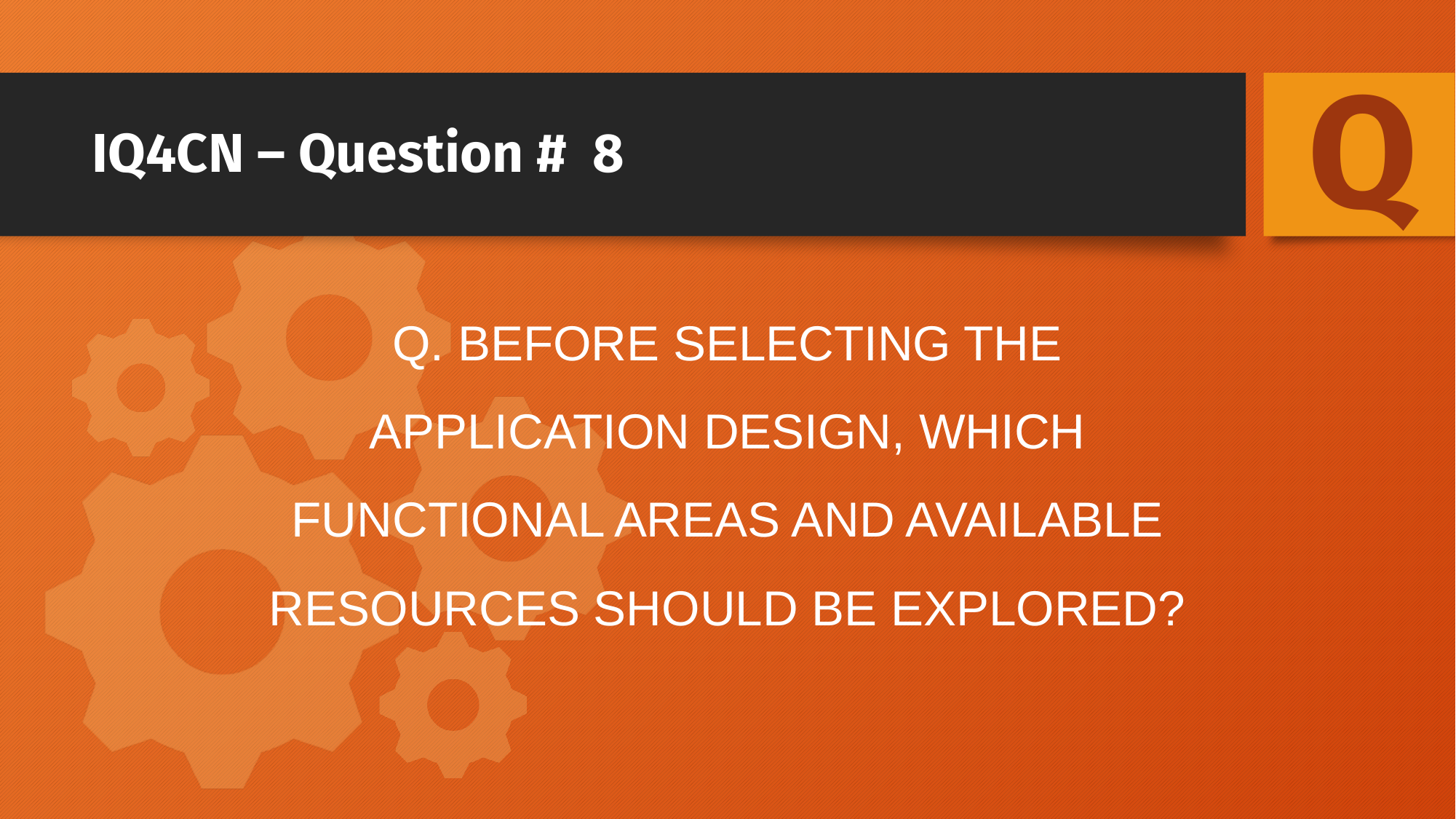

Q
# IQ4CN – Question #  8
Q. Before selecting the application design, which functional areas and available resources should be explored?